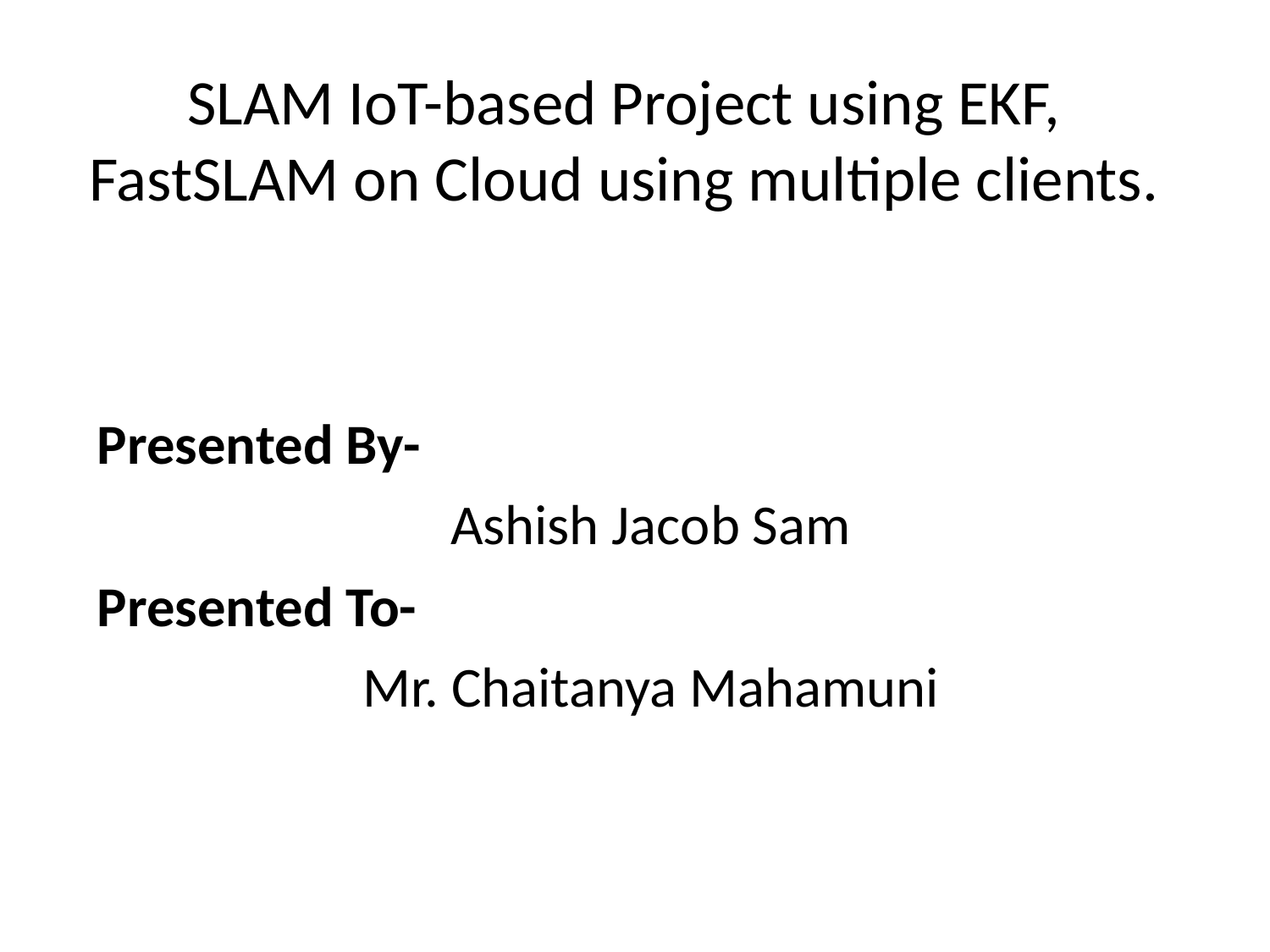

# SLAM IoT-based Project using EKF, FastSLAM on Cloud using multiple clients.
Presented By-
Ashish Jacob Sam
Presented To-
Mr. Chaitanya Mahamuni